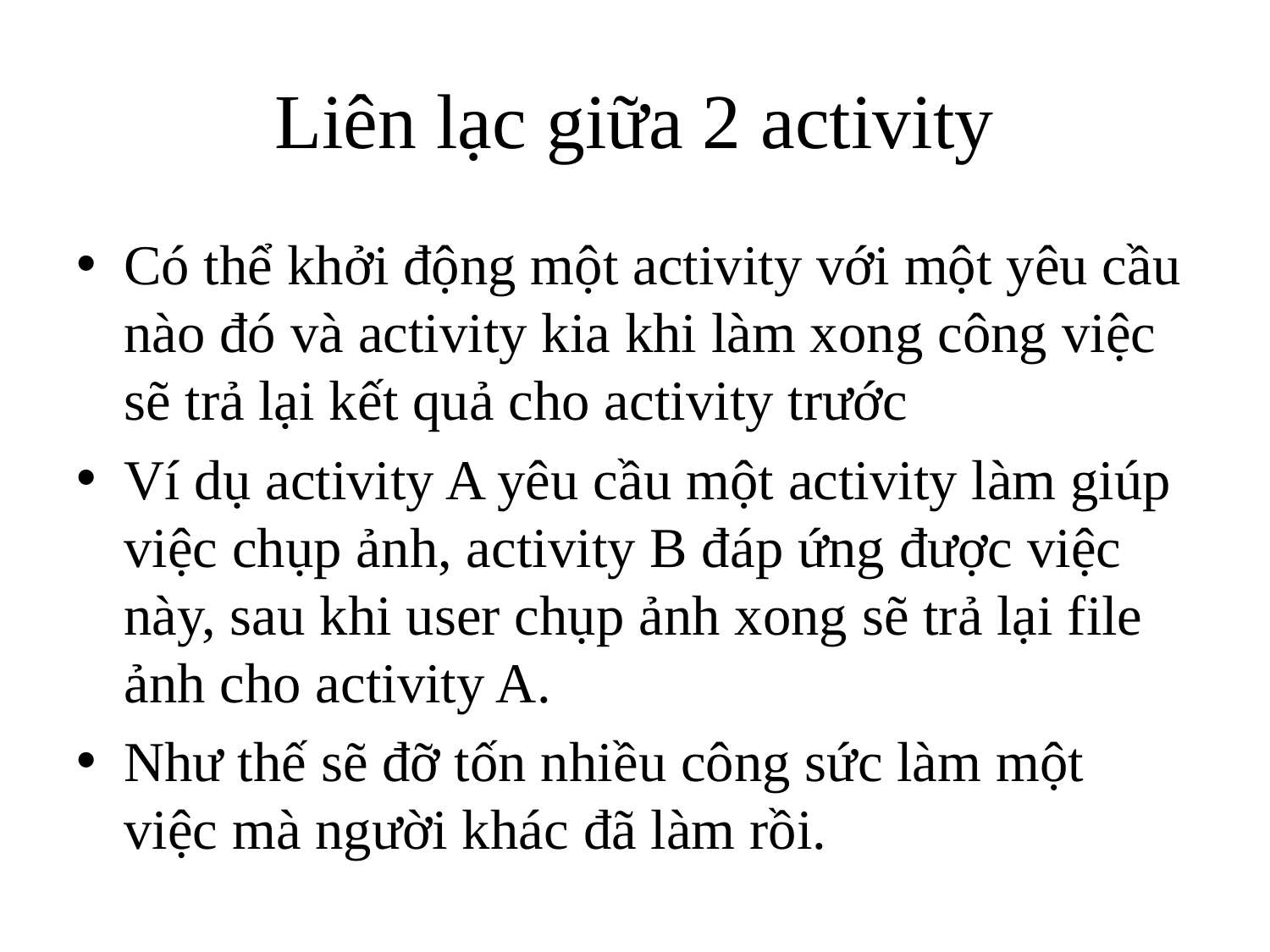

# Liên lạc giữa 2 activity
Có thể khởi động một activity với một yêu cầu nào đó và activity kia khi làm xong công việc sẽ trả lại kết quả cho activity trước
Ví dụ activity A yêu cầu một activity làm giúp việc chụp ảnh, activity B đáp ứng được việc này, sau khi user chụp ảnh xong sẽ trả lại file ảnh cho activity A.
Như thế sẽ đỡ tốn nhiều công sức làm một việc mà người khác đã làm rồi.